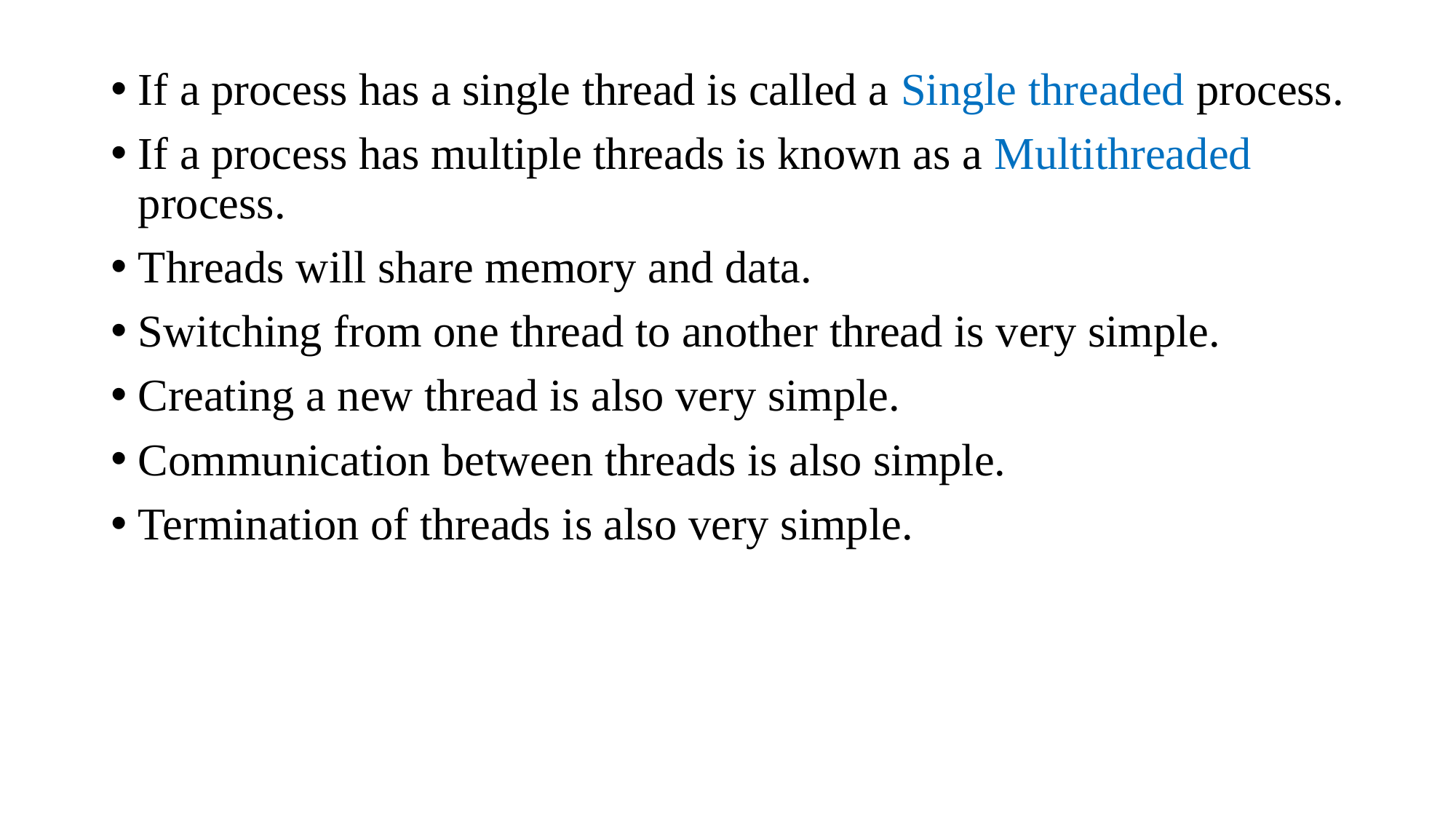

If a process has a single thread is called a Single threaded process.
If a process has multiple threads is known as a Multithreaded process.
Threads will share memory and data.
Switching from one thread to another thread is very simple.
Creating a new thread is also very simple.
Communication between threads is also simple.
Termination of threads is also very simple.